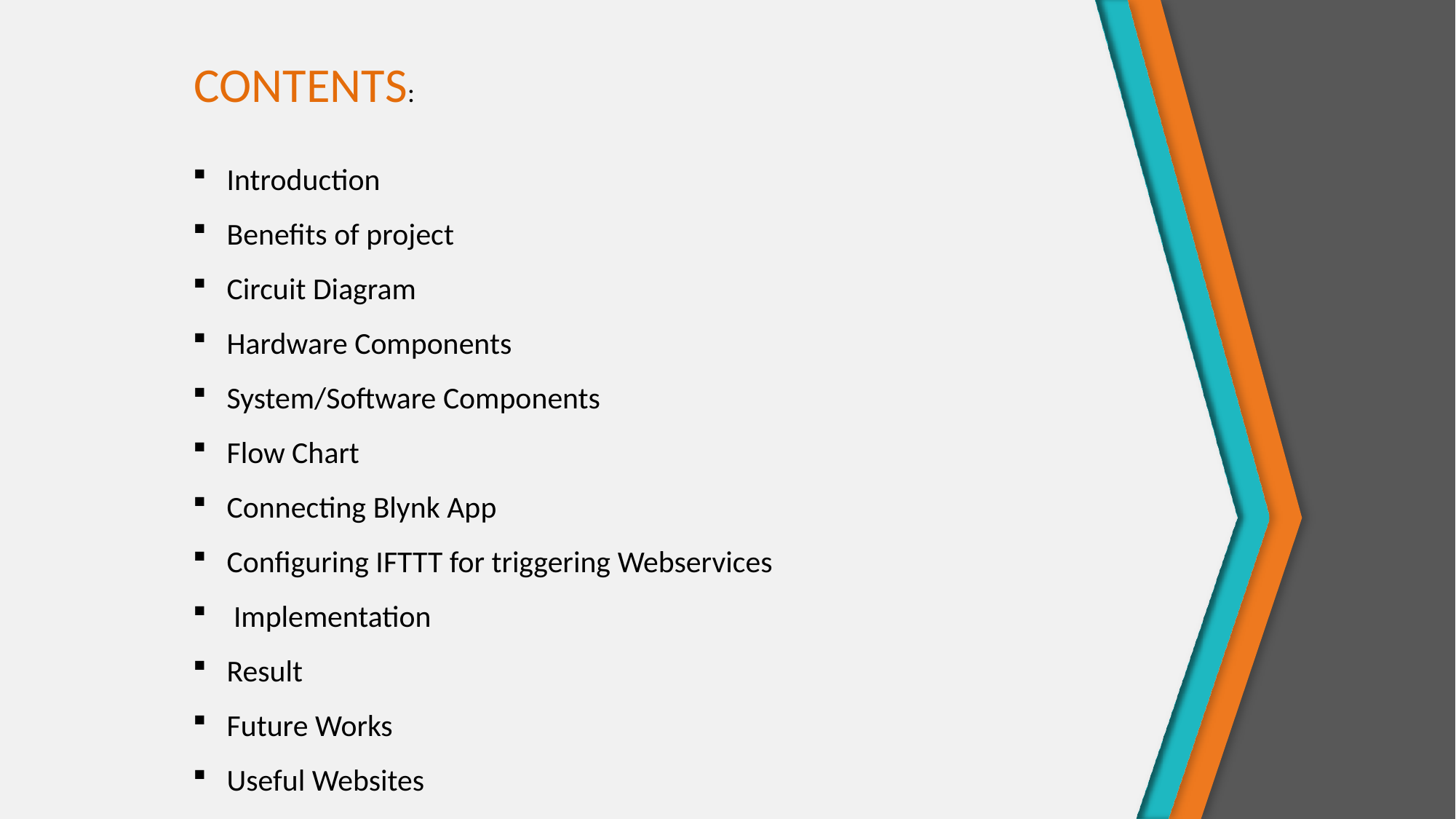

CONTENTS:
Introduction
Benefits of project
Circuit Diagram
Hardware Components
System/Software Components
Flow Chart
Connecting Blynk App
Configuring IFTTT for triggering Webservices
 Implementation
Result
Future Works
Useful Websites